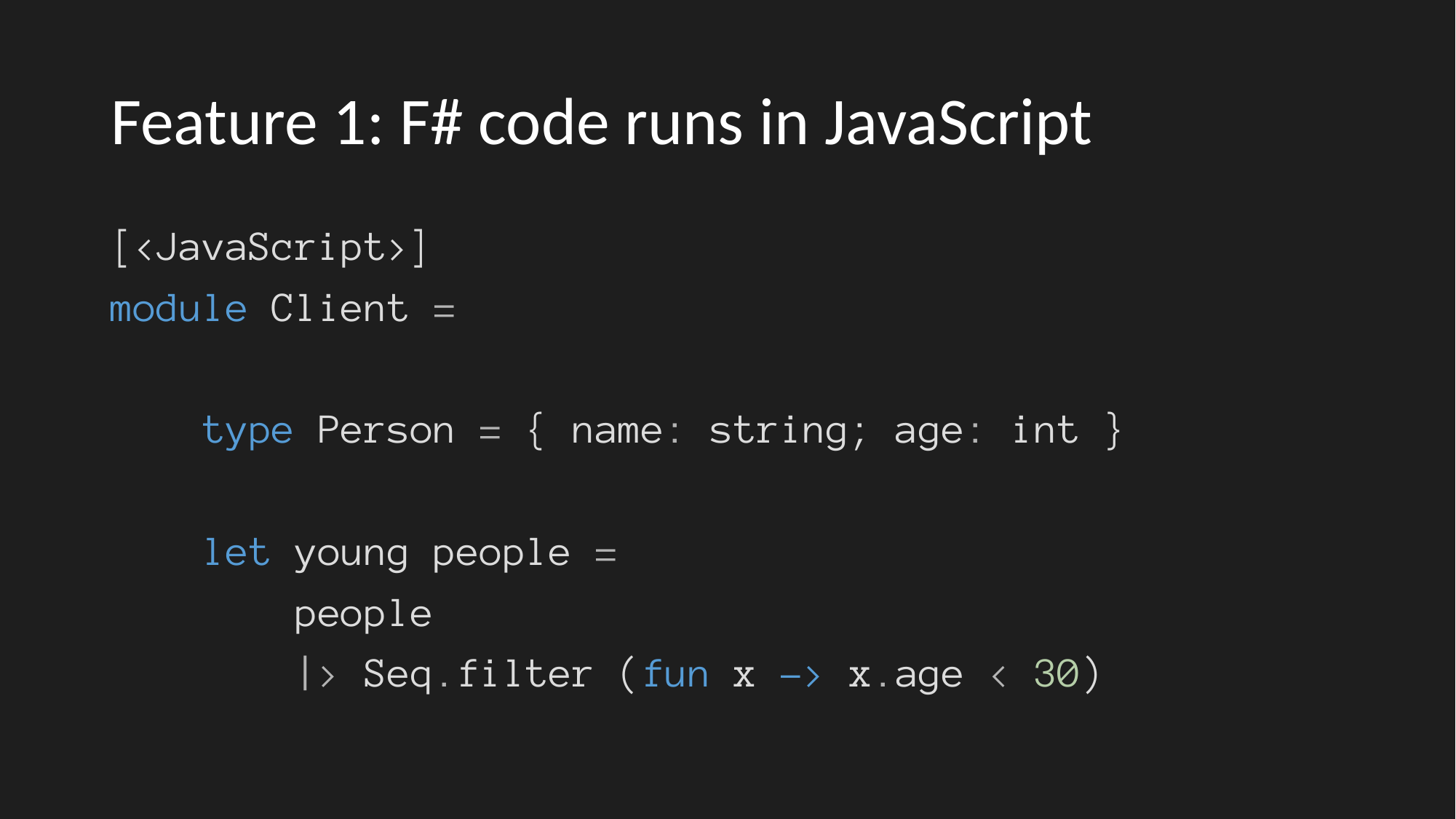

# Feature 1: F# code runs in JavaScript
[<JavaScript>]
module Client =

    type Person = { name: string; age: int }

    let young people =
        people
        |> Seq.filter (fun x -> x.age < 30)